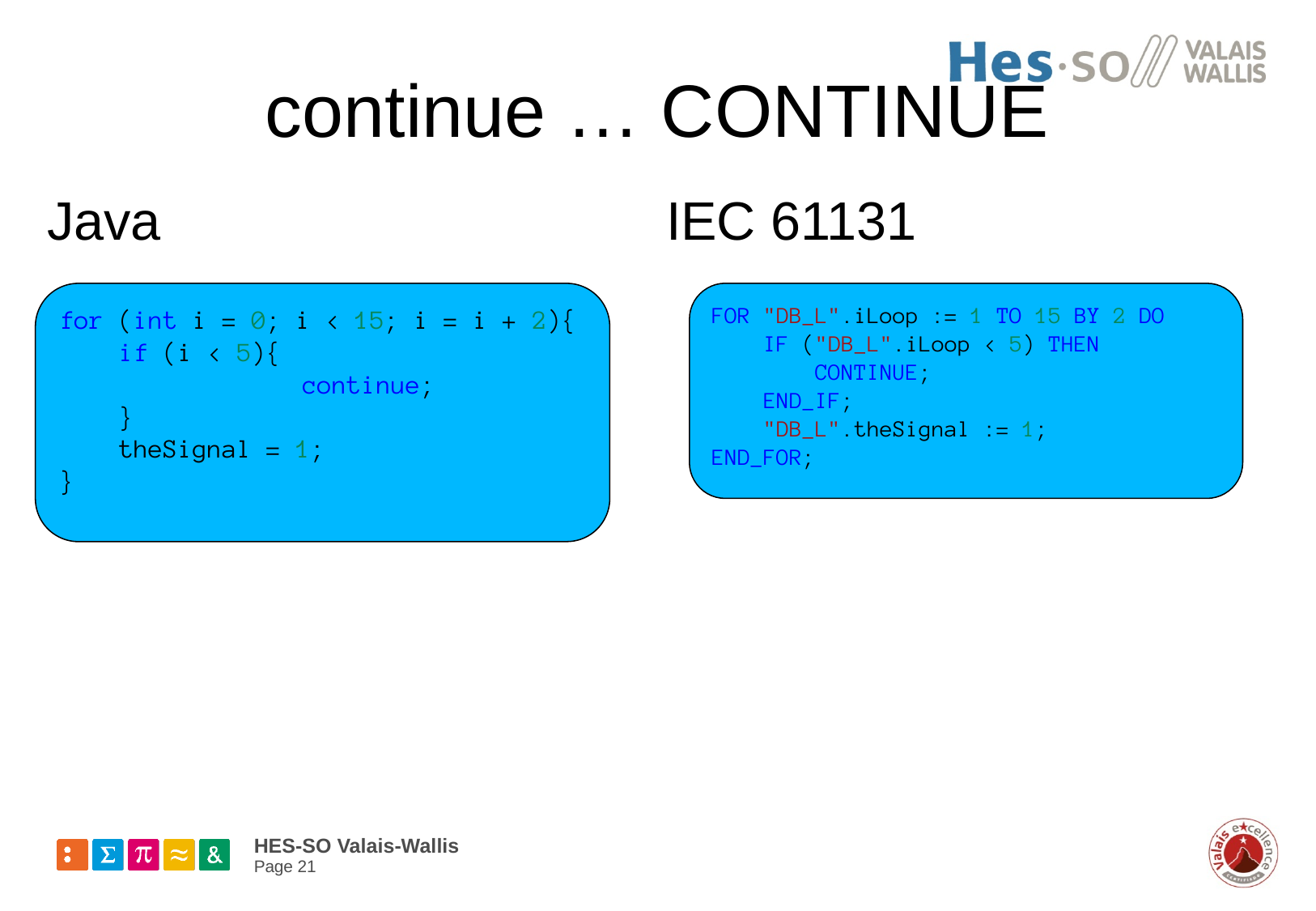

# continue … CONTINUE
Java
IEC 61131
for (int i = 0; i < 15; i = i + 2){
    if (i < 5){
    		continue;
    }
    theSignal = 1;
}
FOR "DB_L".iLoop := 1 TO 15 BY 2 DO
    IF ("DB_L".iLoop < 5) THEN
        CONTINUE;
    END_IF;
    "DB_L".theSignal := 1;
END_FOR;